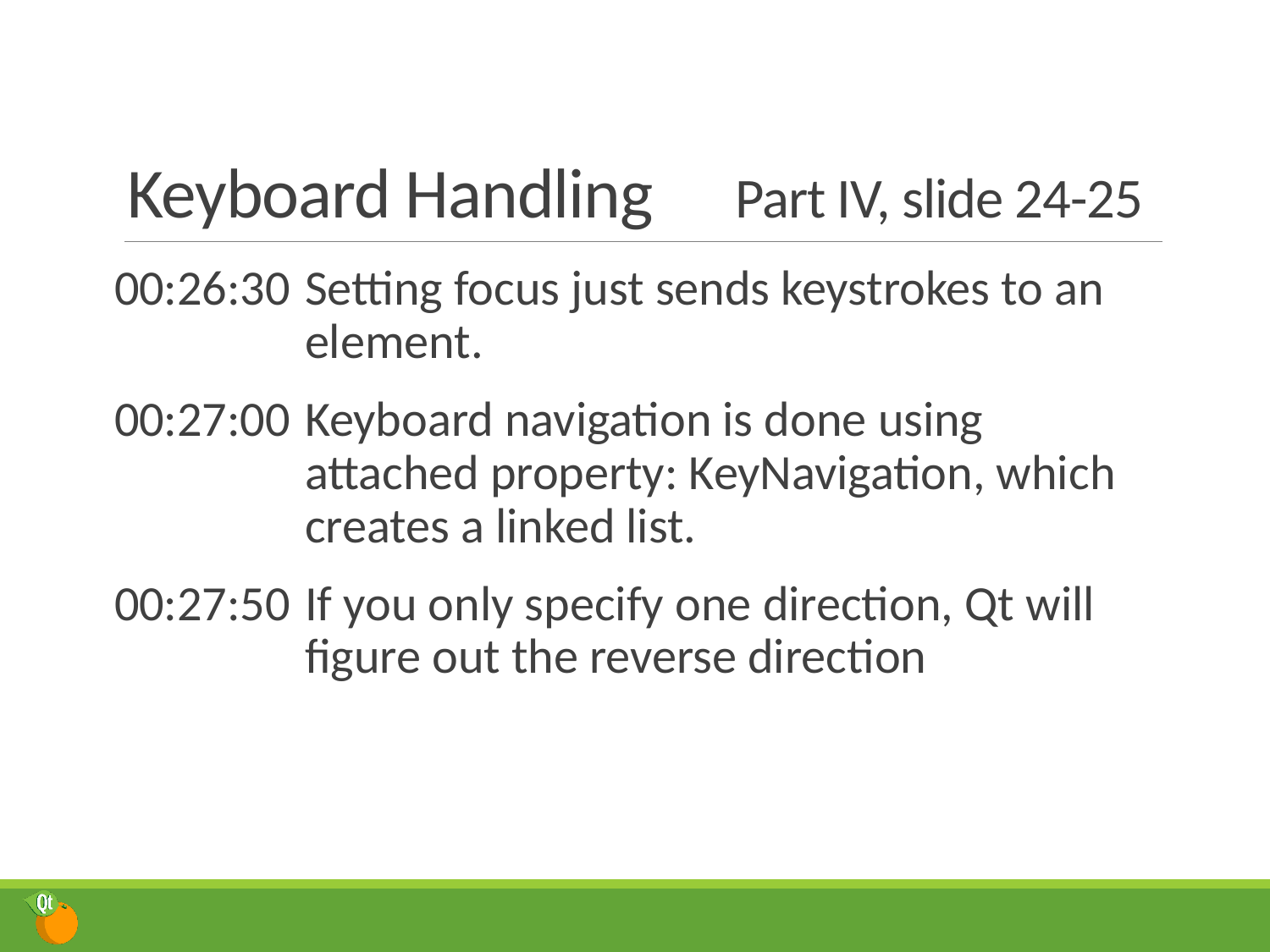

# Keyboard Handling	Part IV, slide 24-25
00:26:30	Setting focus just sends keystrokes to an element.
00:27:00	Keyboard navigation is done using attached property: KeyNavigation, which creates a linked list.
00:27:50	If you only specify one direction, Qt will figure out the reverse direction